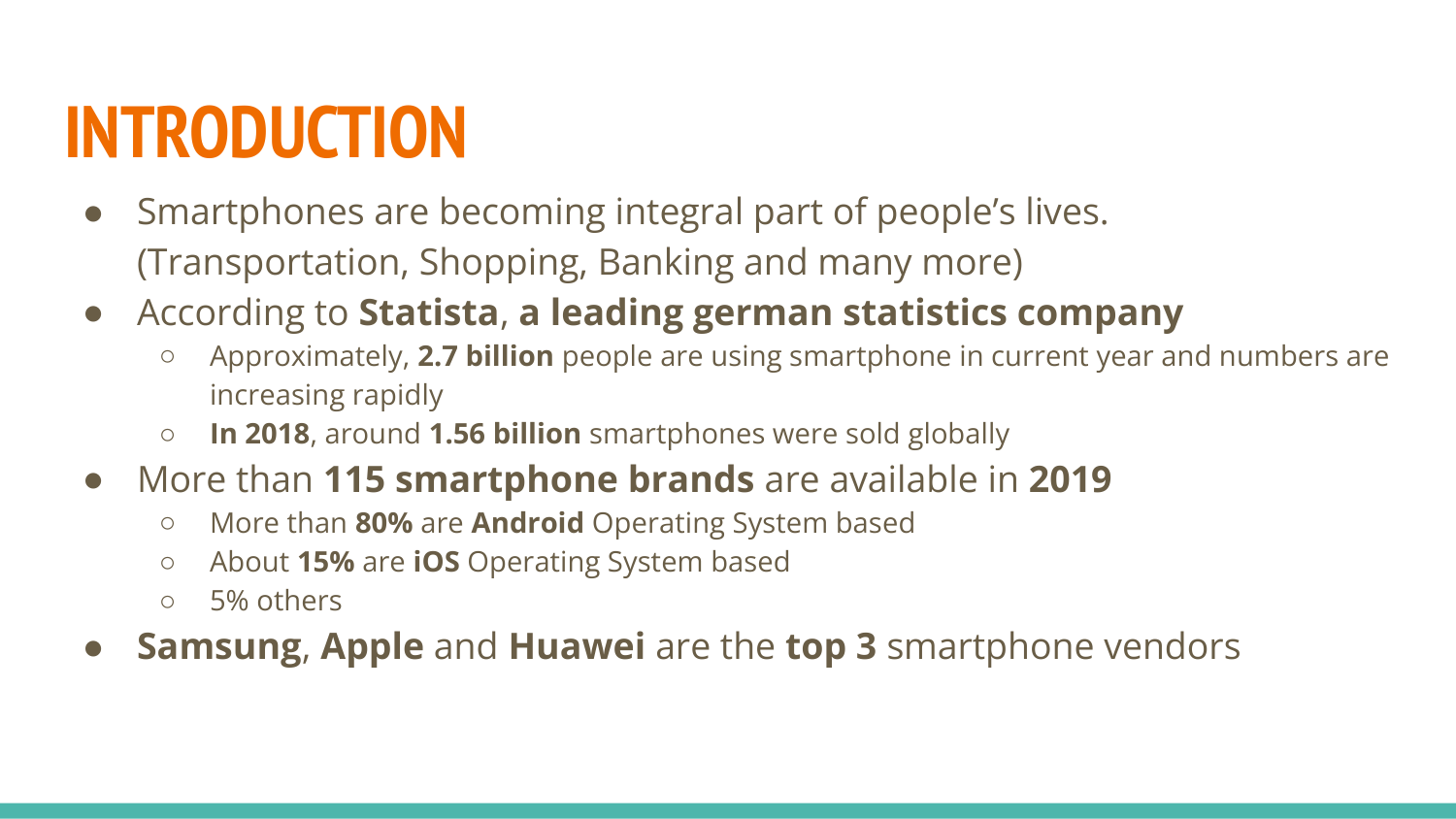

# INTRODUCTION
Smartphones are becoming integral part of people’s lives. (Transportation, Shopping, Banking and many more)
According to Statista, a leading german statistics company
Approximately, 2.7 billion people are using smartphone in current year and numbers are increasing rapidly
In 2018, around 1.56 billion smartphones were sold globally
More than 115 smartphone brands are available in 2019
More than 80% are Android Operating System based
About 15% are iOS Operating System based
5% others
Samsung, Apple and Huawei are the top 3 smartphone vendors